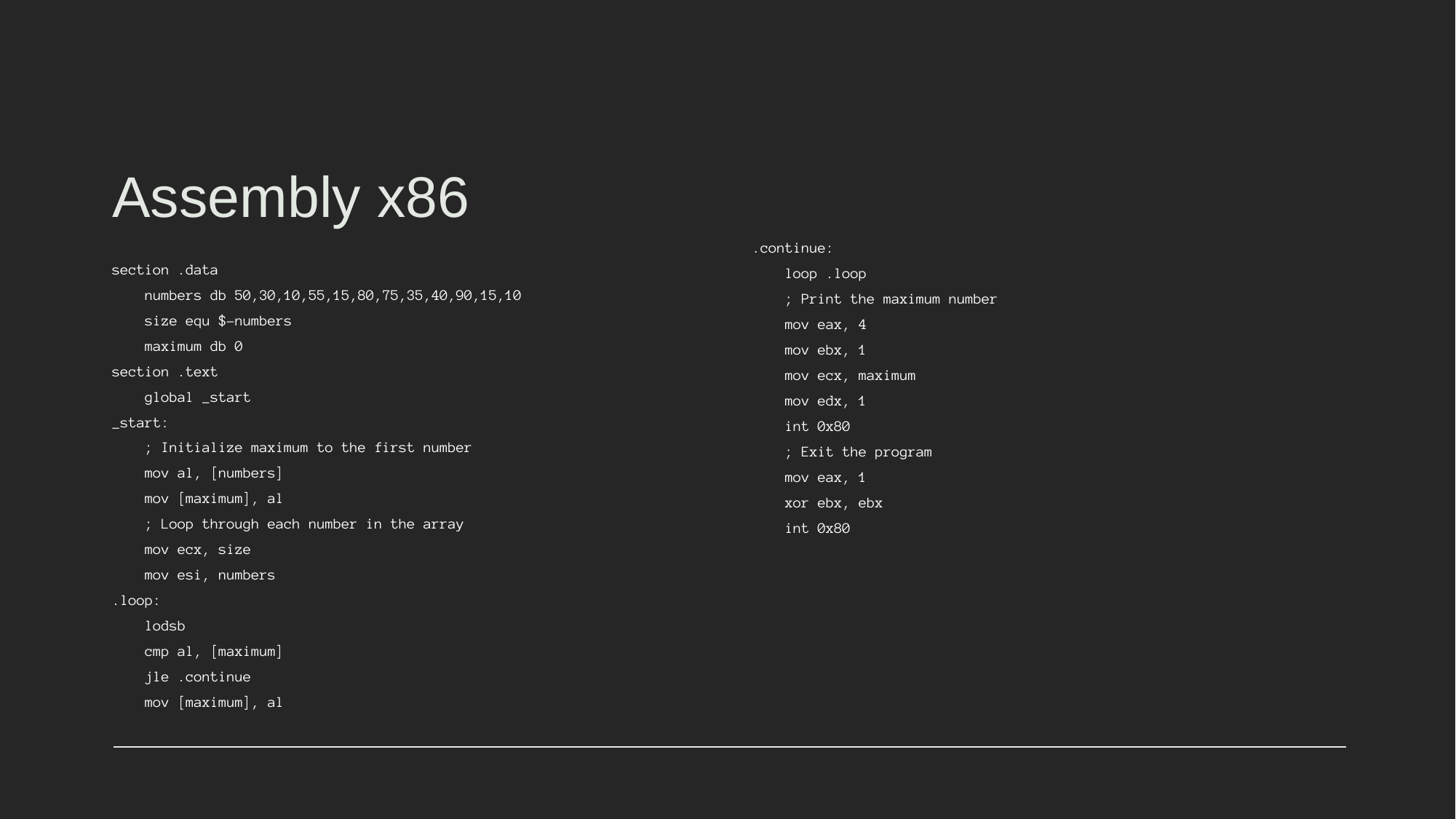

# Assembly x86
.continue:
    loop .loop
    ; Print the maximum number
    mov eax, 4
    mov ebx, 1
    mov ecx, maximum
    mov edx, 1
    int 0x80
    ; Exit the program
    mov eax, 1
    xor ebx, ebx
    int 0x80

section .data
    numbers db 50,30,10,55,15,80,75,35,40,90,15,10
    size equ $-numbers
    maximum db 0
section .text
    global _start
_start:
    ; Initialize maximum to the first number
    mov al, [numbers]
    mov [maximum], al
    ; Loop through each number in the array
    mov ecx, size
    mov esi, numbers
.loop:
    lodsb
    cmp al, [maximum]
    jle .continue
    mov [maximum], al